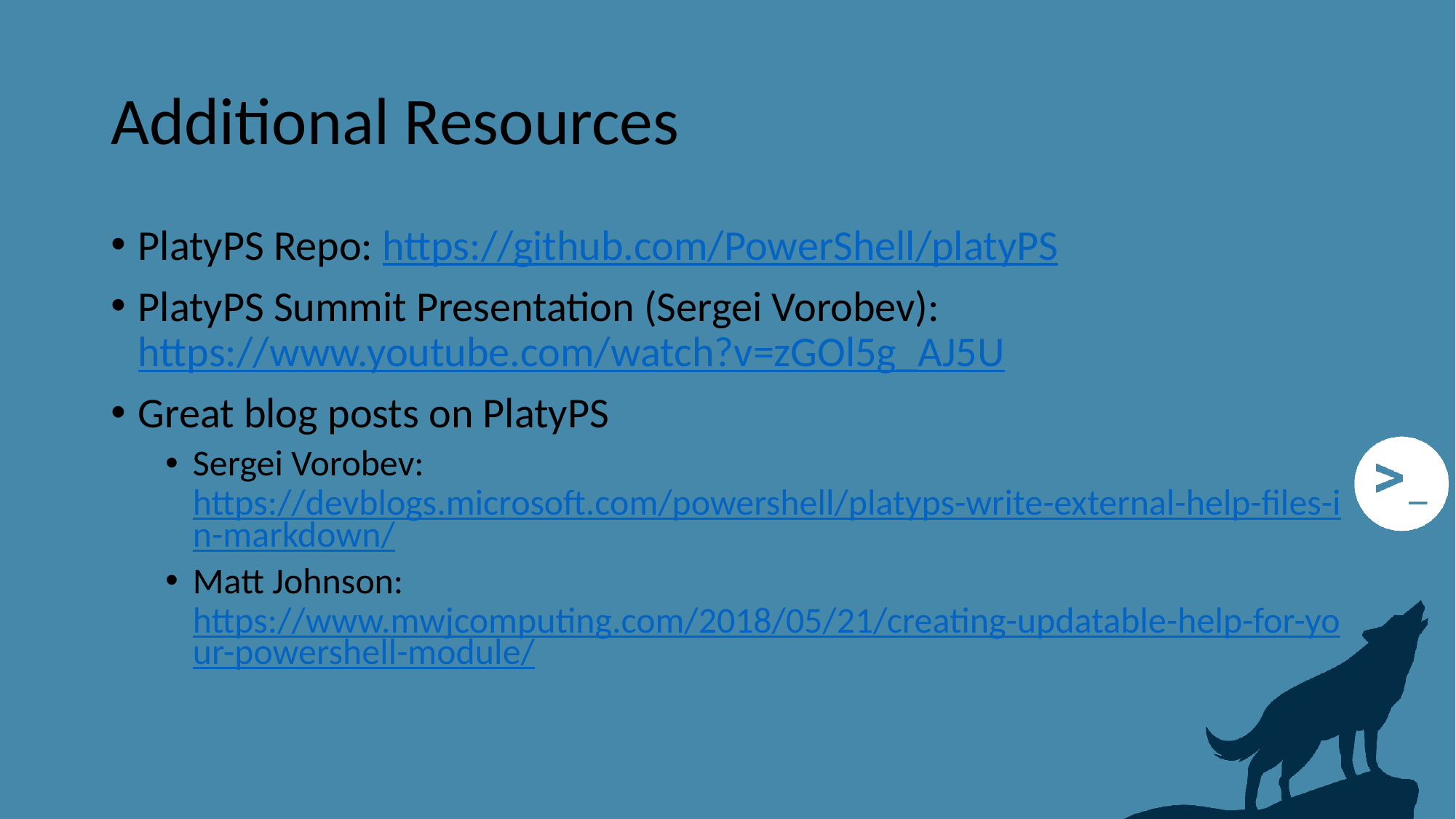

# Additional Resources
PlatyPS Repo: https://github.com/PowerShell/platyPS
PlatyPS Summit Presentation (Sergei Vorobev): https://www.youtube.com/watch?v=zGOl5g_AJ5U
Great blog posts on PlatyPS
Sergei Vorobev: https://devblogs.microsoft.com/powershell/platyps-write-external-help-files-in-markdown/
Matt Johnson: https://www.mwjcomputing.com/2018/05/21/creating-updatable-help-for-your-powershell-module/